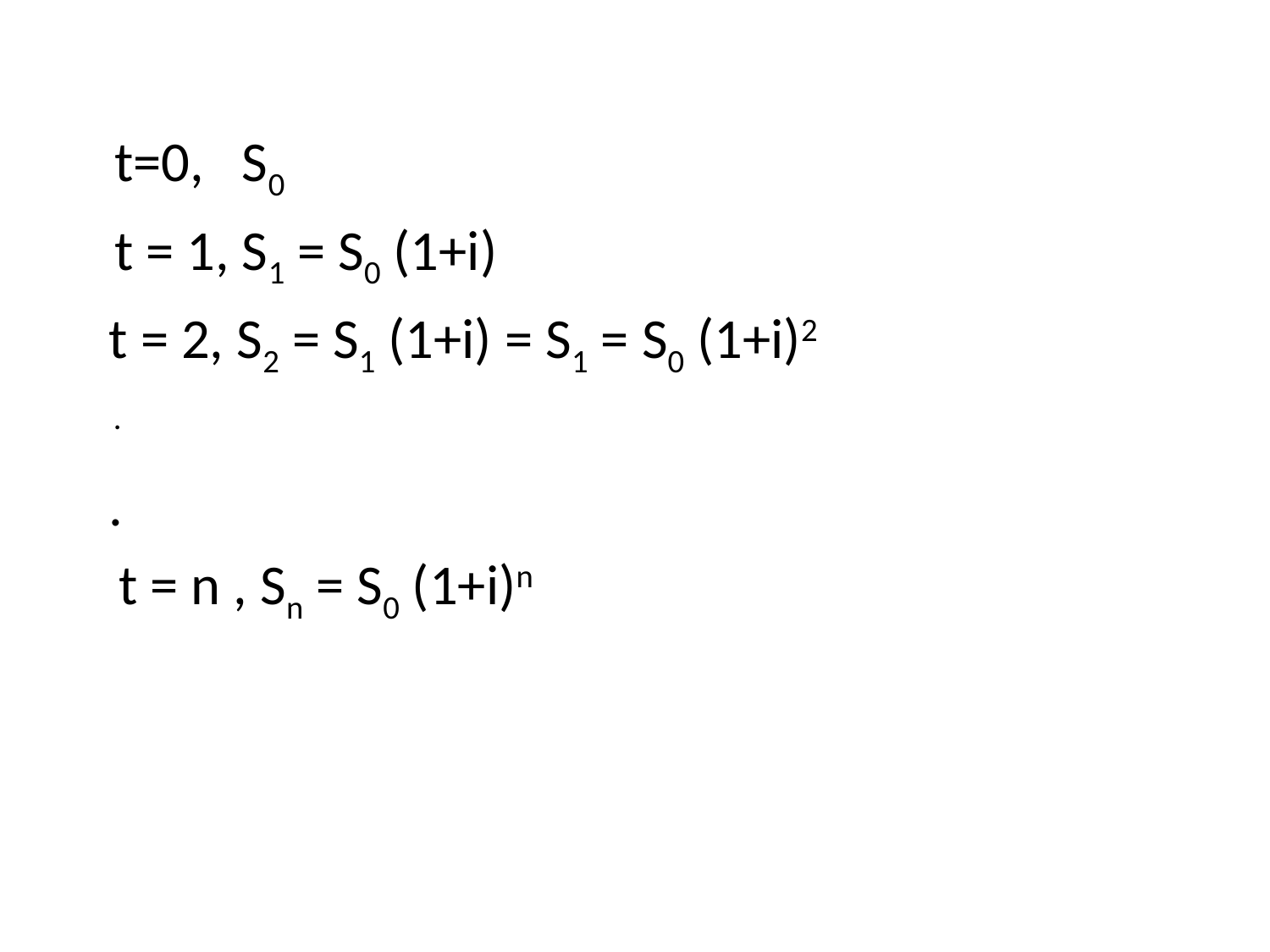

t=0,   S0
   t = 1, S1 = S0 (1+i)
   t = 2, S2 = S1 (1+i) = S1 = S0 (1+i)2
     .
   .
     t = n , Sn = S0 (1+i)n